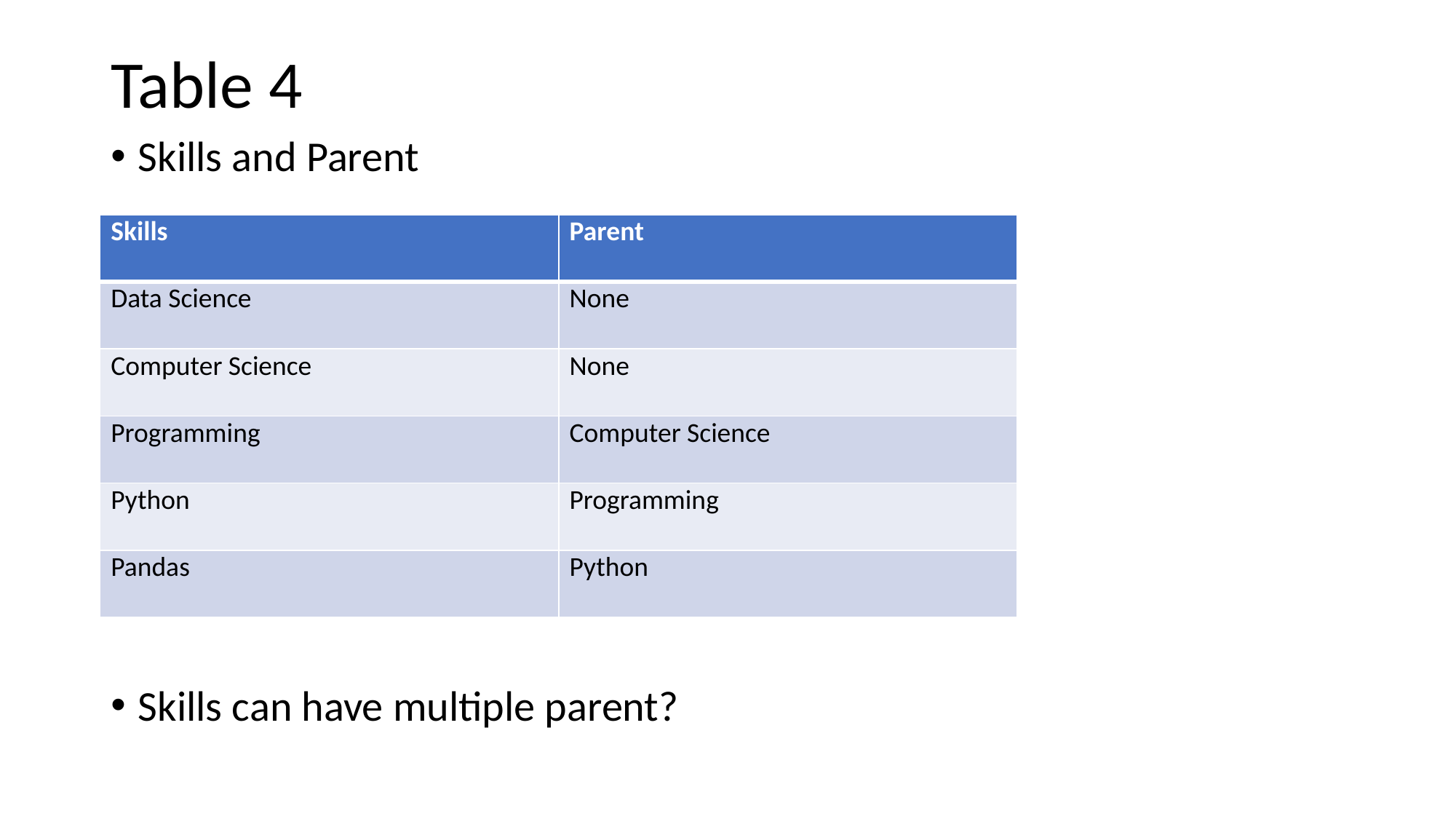

# Table 4
Skills and Parent

Skills can have multiple parent?
| Skills | Parent |
| --- | --- |
| Data Science | None |
| Computer Science | None |
| Programming | Computer Science |
| Python | Programming |
| Pandas | Python |